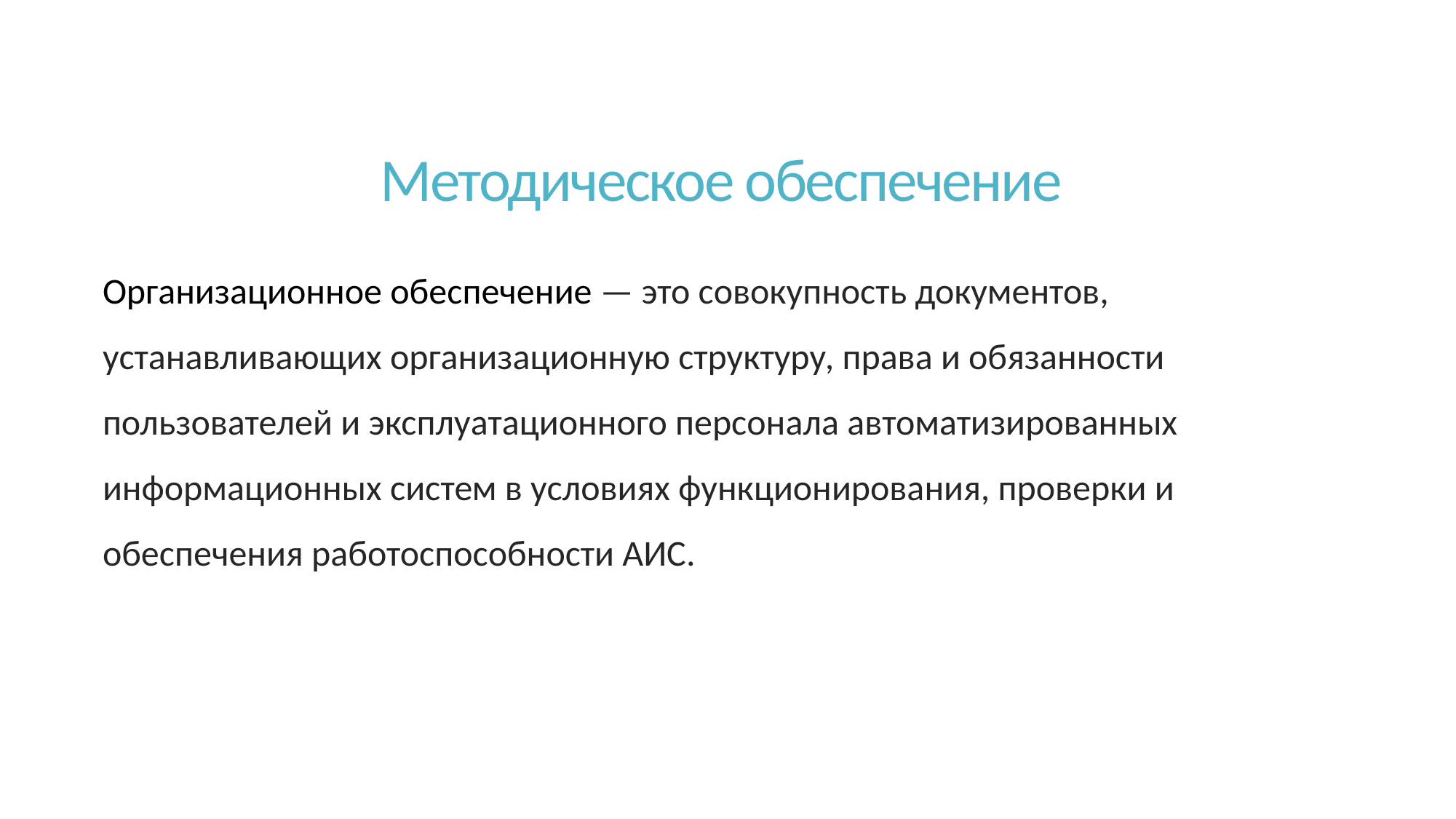

# Методическое обеспечение
Организационное обеспечение — это совокупность документов, устанавливающих организационную структуру, права и обязанности пользователей и эксплуатационного персонала автоматизированных информационных систем в условиях функционирования, проверки и обеспечения работоспособности АИС.